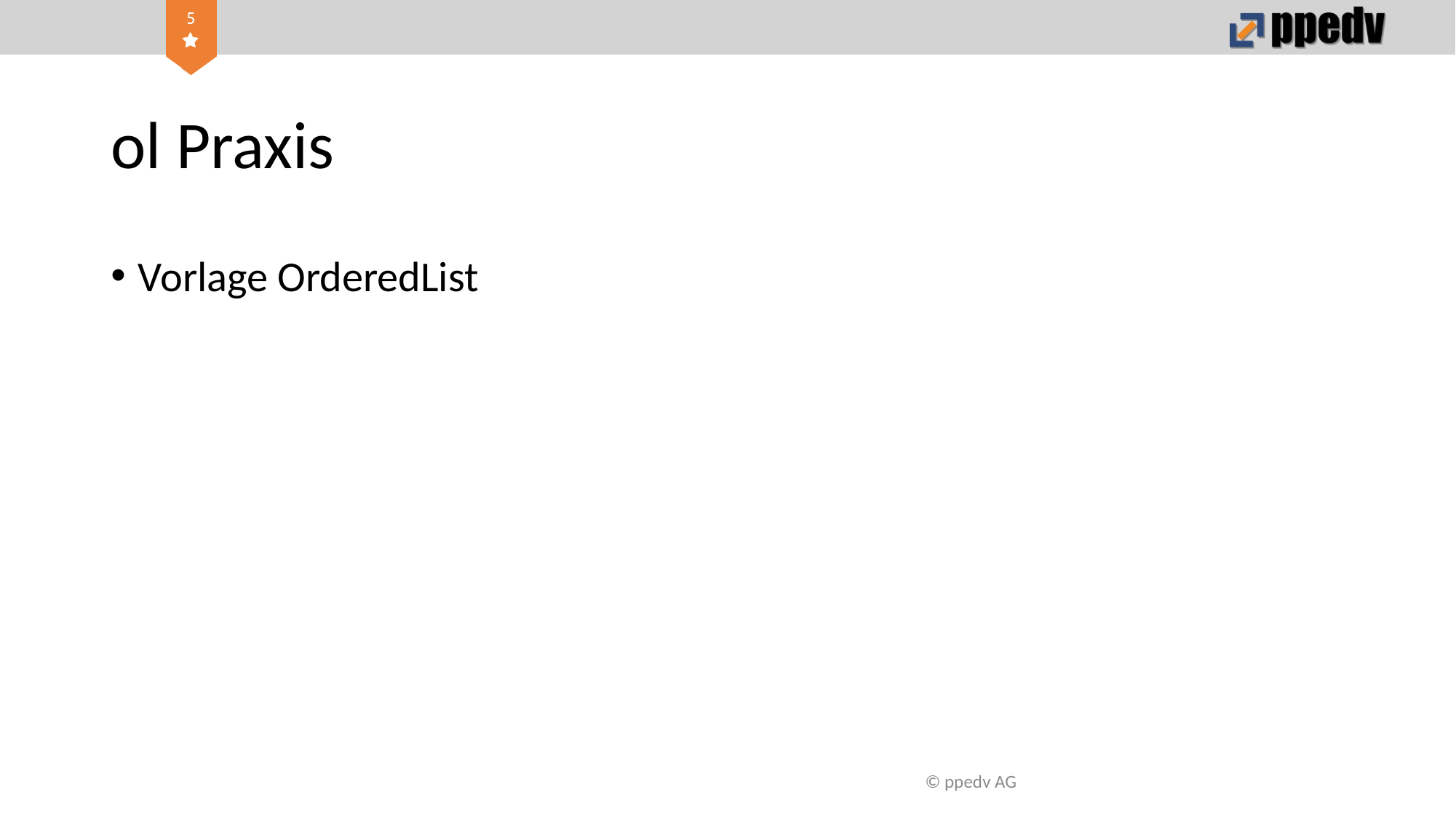

# ol Praxis
Vorlage OrderedList

© ppedv AG